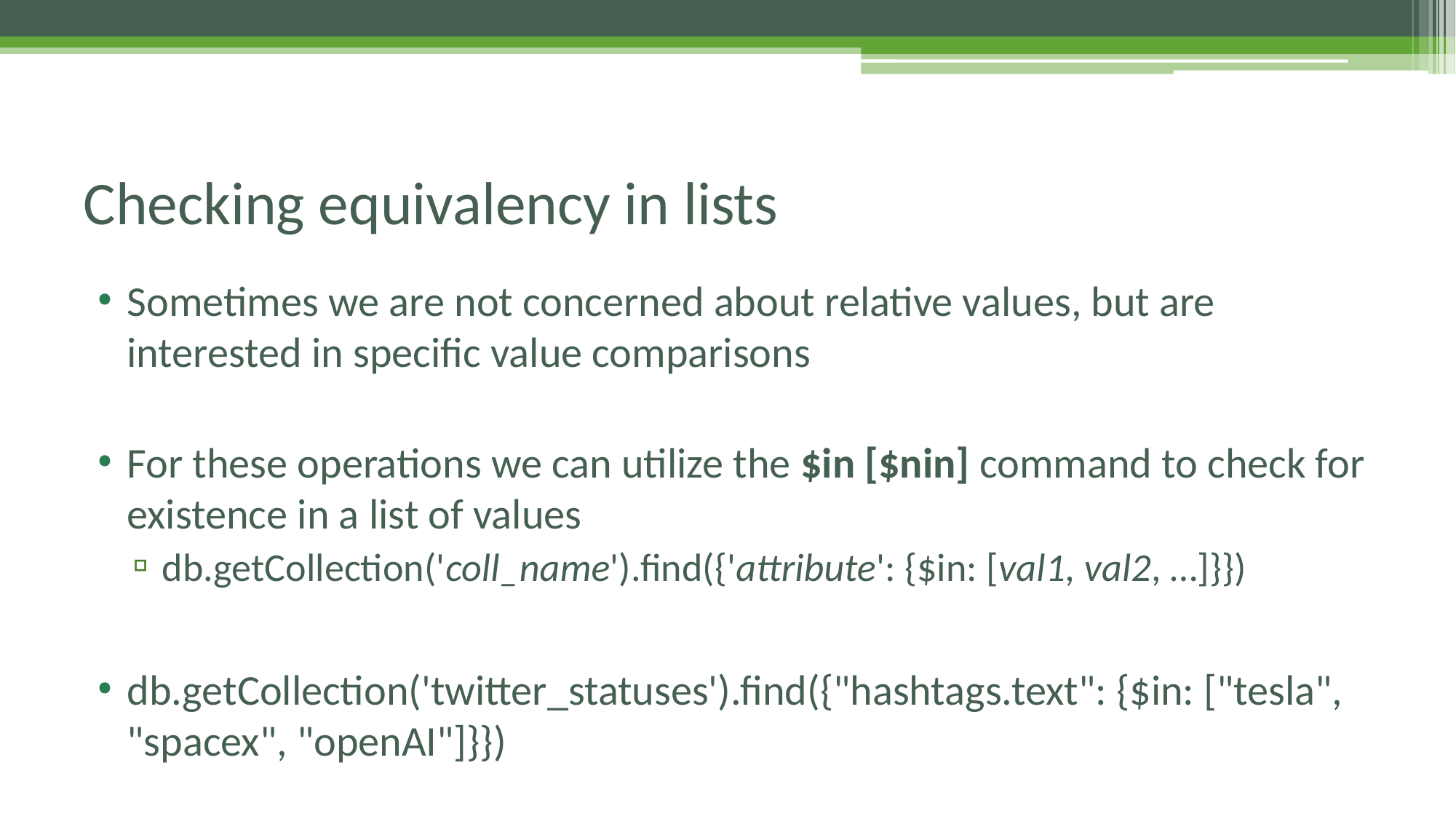

# Checking equivalency in lists
Sometimes we are not concerned about relative values, but are interested in specific value comparisons

For these operations we can utilize the $in [$nin] command to check for existence in a list of values
db.getCollection('coll_name').find({'attribute': {$in: [val1, val2, …]}})

db.getCollection('twitter_statuses').find({"hashtags.text": {$in: ["tesla", "spacex", "openAI"]}})